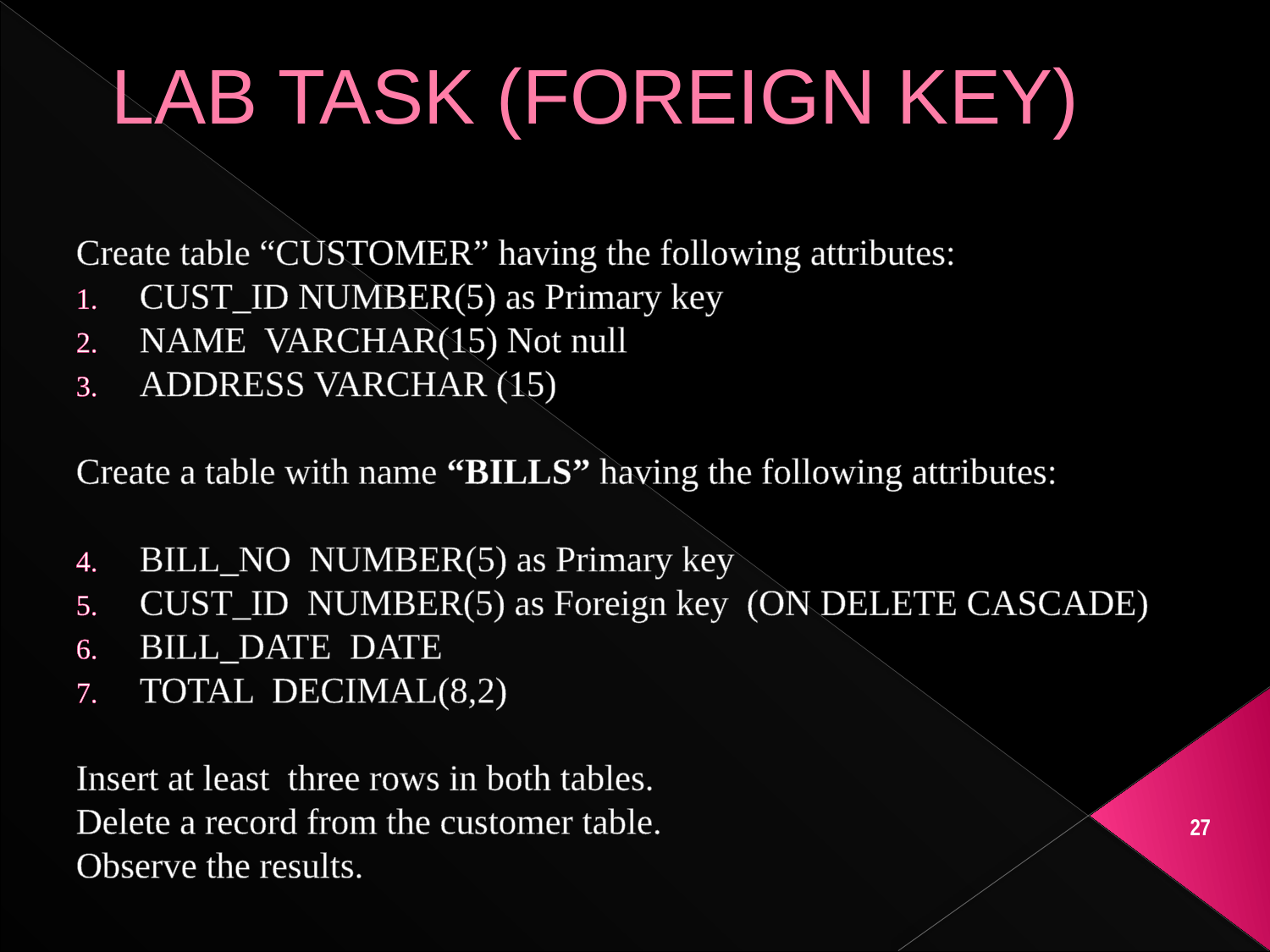

# LAB TASK (FOREIGN KEY)
Create table “CUSTOMER” having the following attributes:
CUST_ID NUMBER(5) as Primary key
NAME  VARCHAR(15) Not null
ADDRESS VARCHAR (15)

Create a table with name “BILLS” having the following attributes:

BILL_NO  NUMBER(5) as Primary key
CUST_ID  NUMBER(5) as Foreign key  (ON DELETE CASCADE)
BILL_DATE  DATE
TOTAL  DECIMAL(8,2)

Insert at least  three rows in both tables.
Delete a record from the customer table.
Observe the results.

27